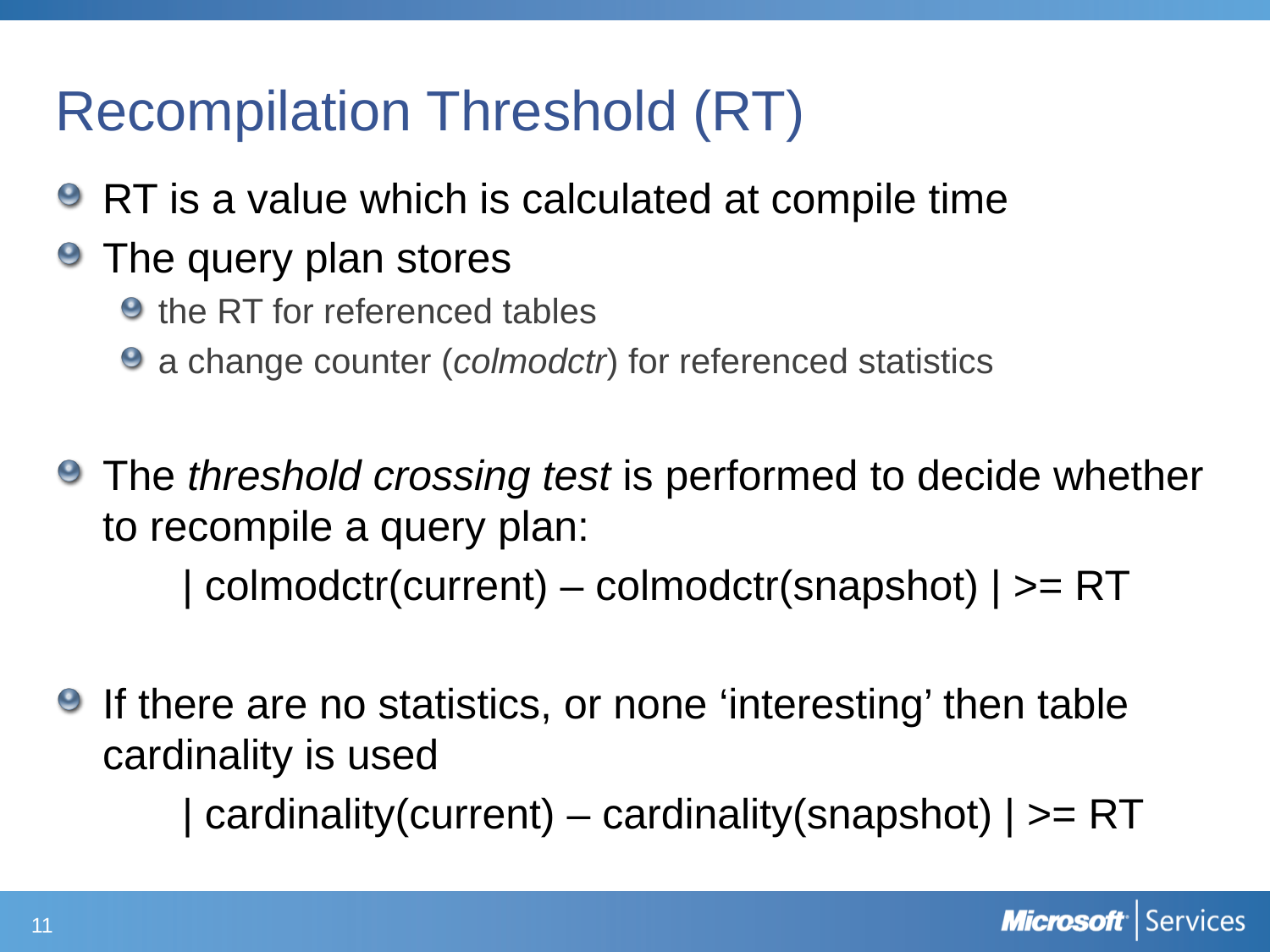

# Recompilation Threshold (RT)
RT is a value which is calculated at compile time
The query plan stores
the RT for referenced tables
a change counter (colmodctr) for referenced statistics

The threshold crossing test is performed to decide whether to recompile a query plan:
	| colmodctr(current) – colmodctr(snapshot) | >= RT

If there are no statistics, or none ‘interesting’ then table cardinality is used
	| cardinality(current) – cardinality(snapshot) | >= RT

11